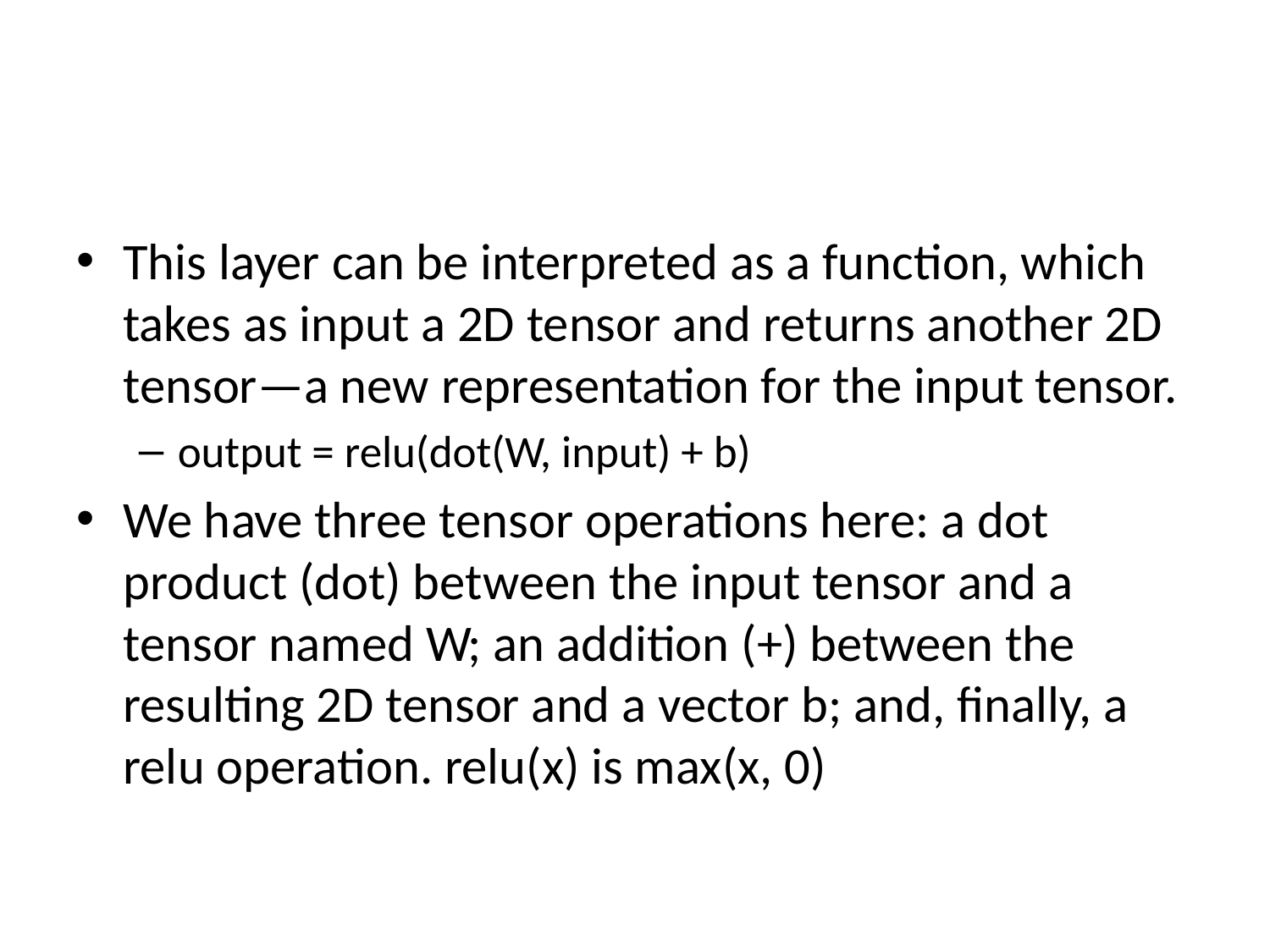

#
This layer can be interpreted as a function, which takes as input a 2D tensor and returns another 2D tensor—a new representation for the input tensor.
output = relu(dot(W, input) + b)
We have three tensor operations here: a dot product (dot) between the input tensor and a tensor named W; an addition (+) between the resulting 2D tensor and a vector b; and, finally, a relu operation. relu(x) is max(x, 0)